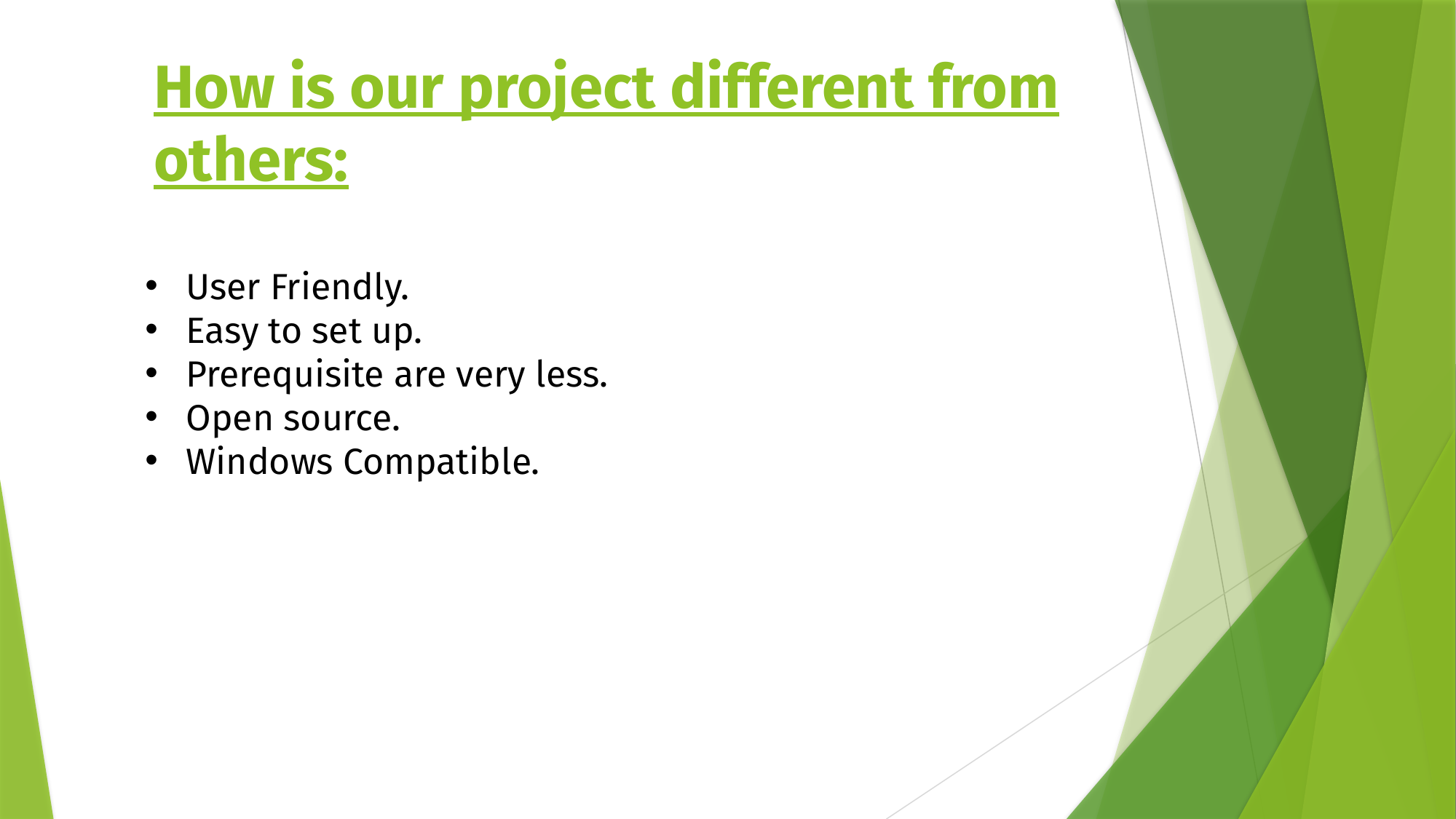

# How is our project different from others:
User Friendly.
Easy to set up.
Prerequisite are very less.
Open source.
Windows Compatible.